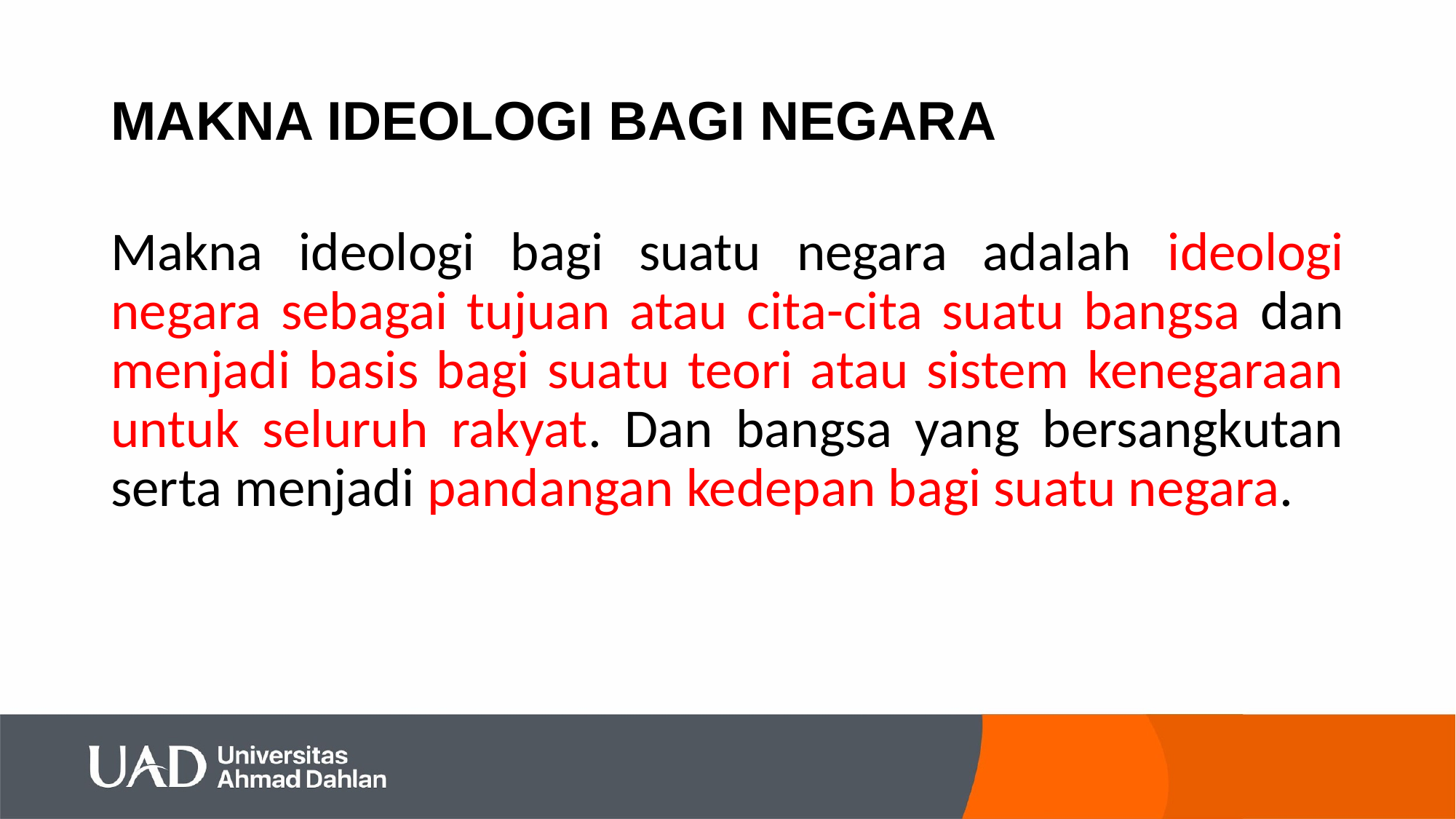

# MAKNA IDEOLOGI BAGI NEGARA
Makna ideologi bagi suatu negara adalah ideologi negara sebagai tujuan atau cita-cita suatu bangsa dan menjadi basis bagi suatu teori atau sistem kenegaraan untuk seluruh rakyat. Dan bangsa yang bersangkutan serta menjadi pandangan kedepan bagi suatu negara.